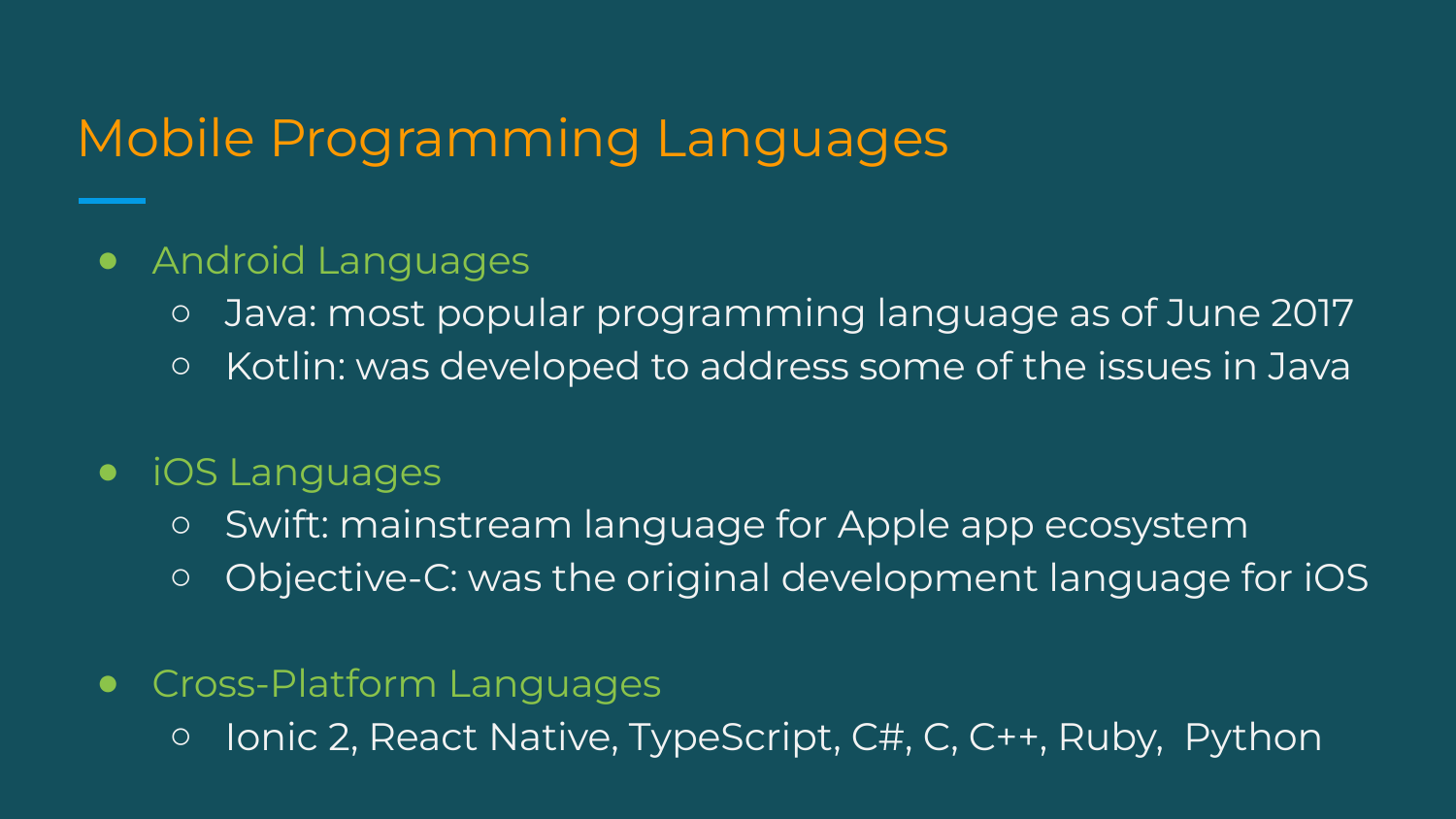

Mobile Programming Languages
Android Languages
Java: most popular programming language as of June 2017
Kotlin: was developed to address some of the issues in Java

iOS Languages
Swift: mainstream language for Apple app ecosystem
Objective-C: was the original development language for iOS

Cross-Platform Languages
Ionic 2, React Native, TypeScript, C#, C, C++, Ruby,  Python